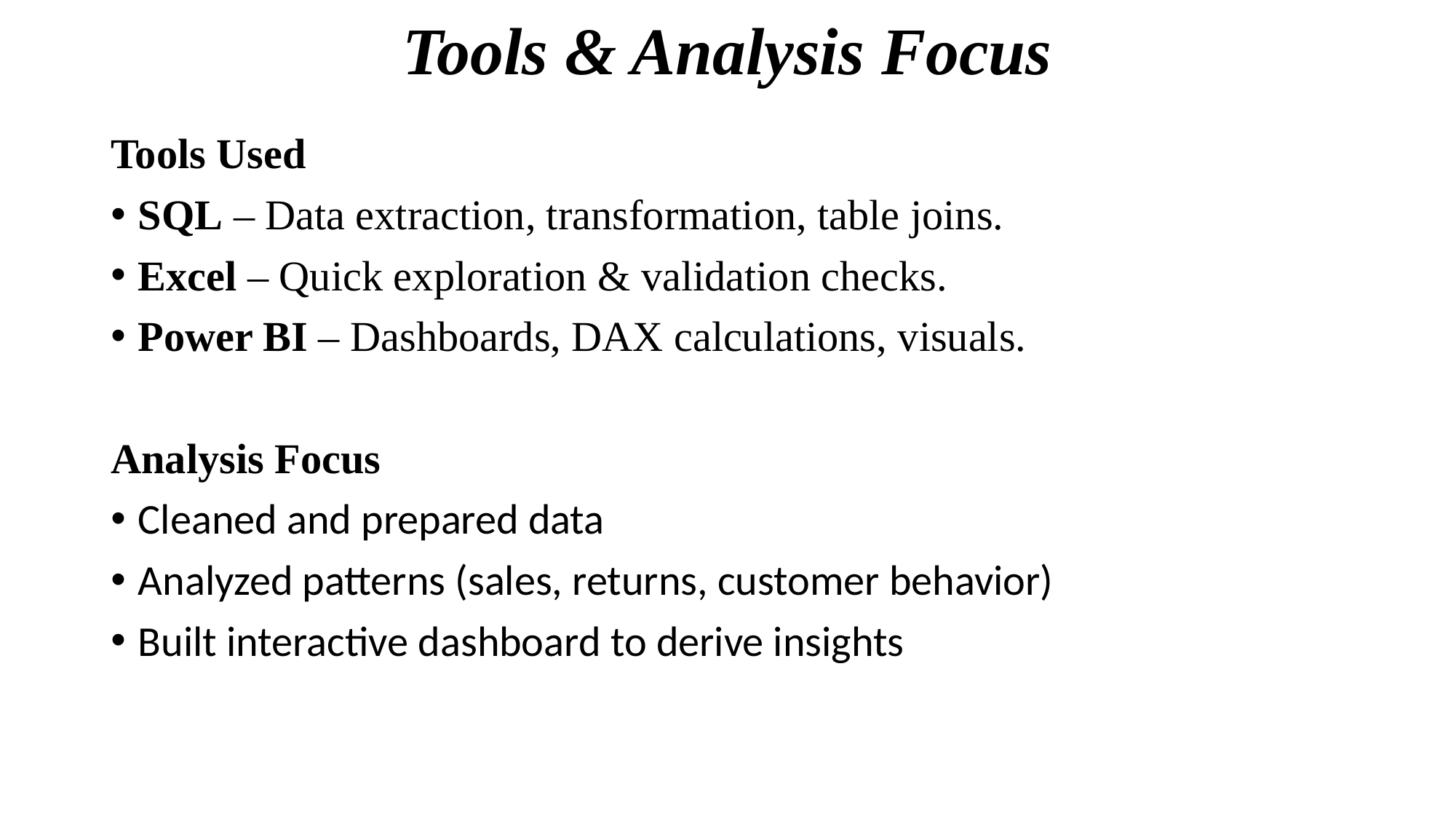

# Tools & Analysis Focus
Tools Used
SQL – Data extraction, transformation, table joins.
Excel – Quick exploration & validation checks.
Power BI – Dashboards, DAX calculations, visuals.

Analysis Focus
Cleaned and prepared data
Analyzed patterns (sales, returns, customer behavior)
Built interactive dashboard to derive insights